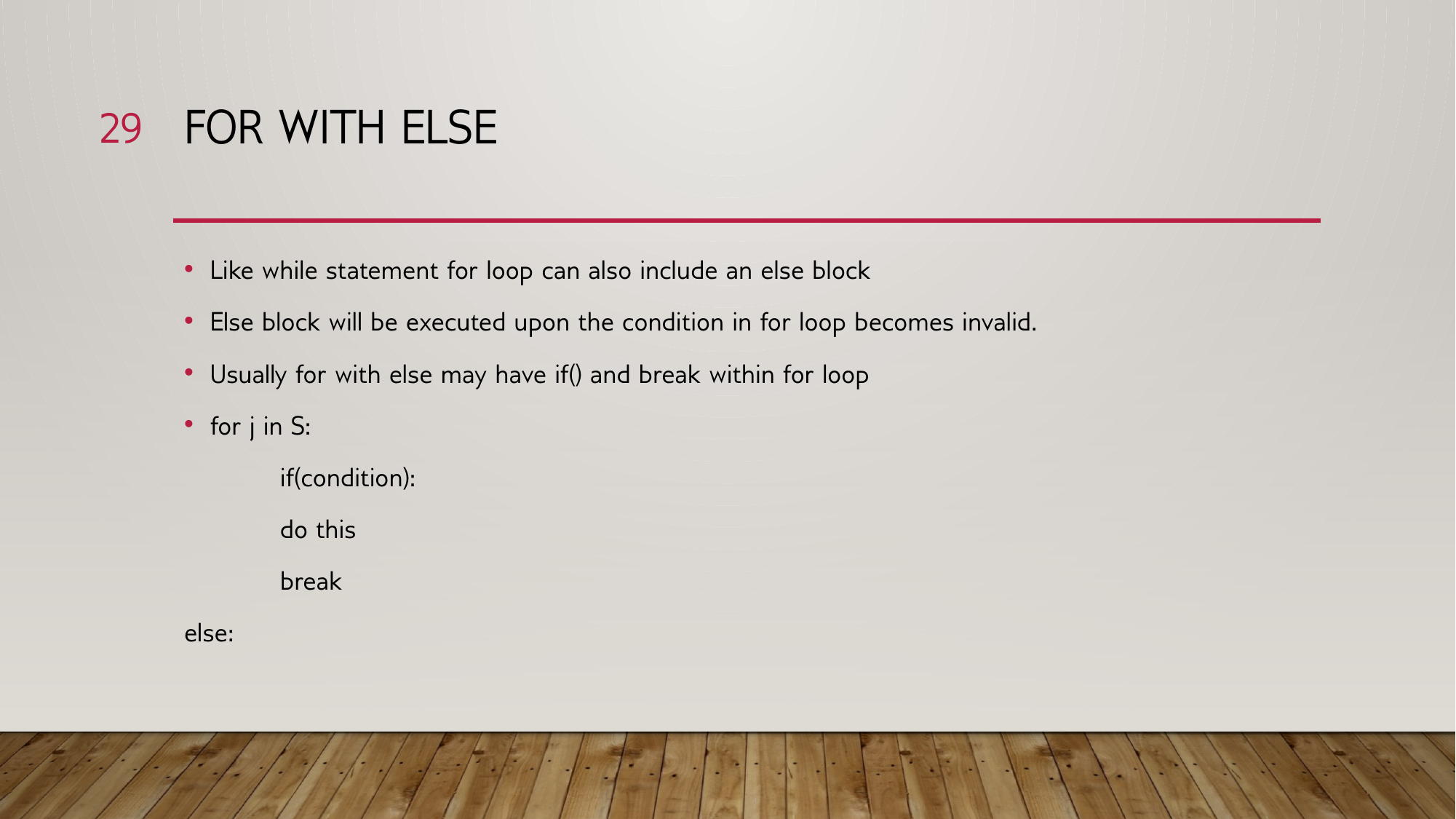

29
# For with else
Like while statement for loop can also include an else block
Else block will be executed upon the condition in for loop becomes invalid.
Usually for with else may have if() and break within for loop
for j in S:
	if(condition):
		do this
		break
else: